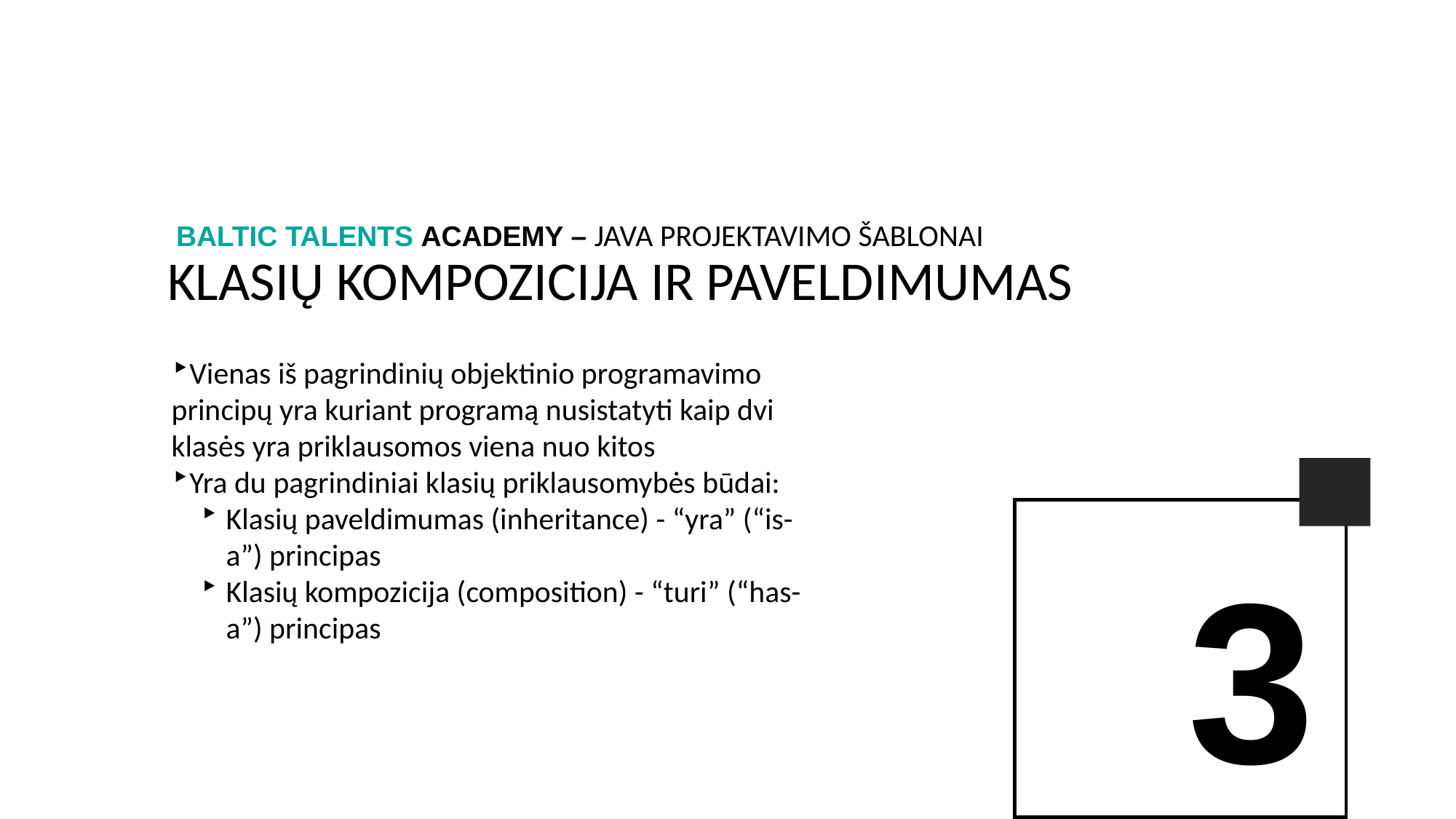

BALTIc TALENTs AcADEMy – java projektavimo šablonai

klasių kompozicija ir paveldimumas
Vienas iš pagrindinių objektinio programavimo principų yra kuriant programą nusistatyti kaip dvi klasės yra priklausomos viena nuo kitos
Yra du pagrindiniai klasių priklausomybės būdai:
Klasių paveldimumas (inheritance) - “yra” (“is-a”) principas
Klasių kompozicija (composition) - “turi” (“has-a”) principas

3